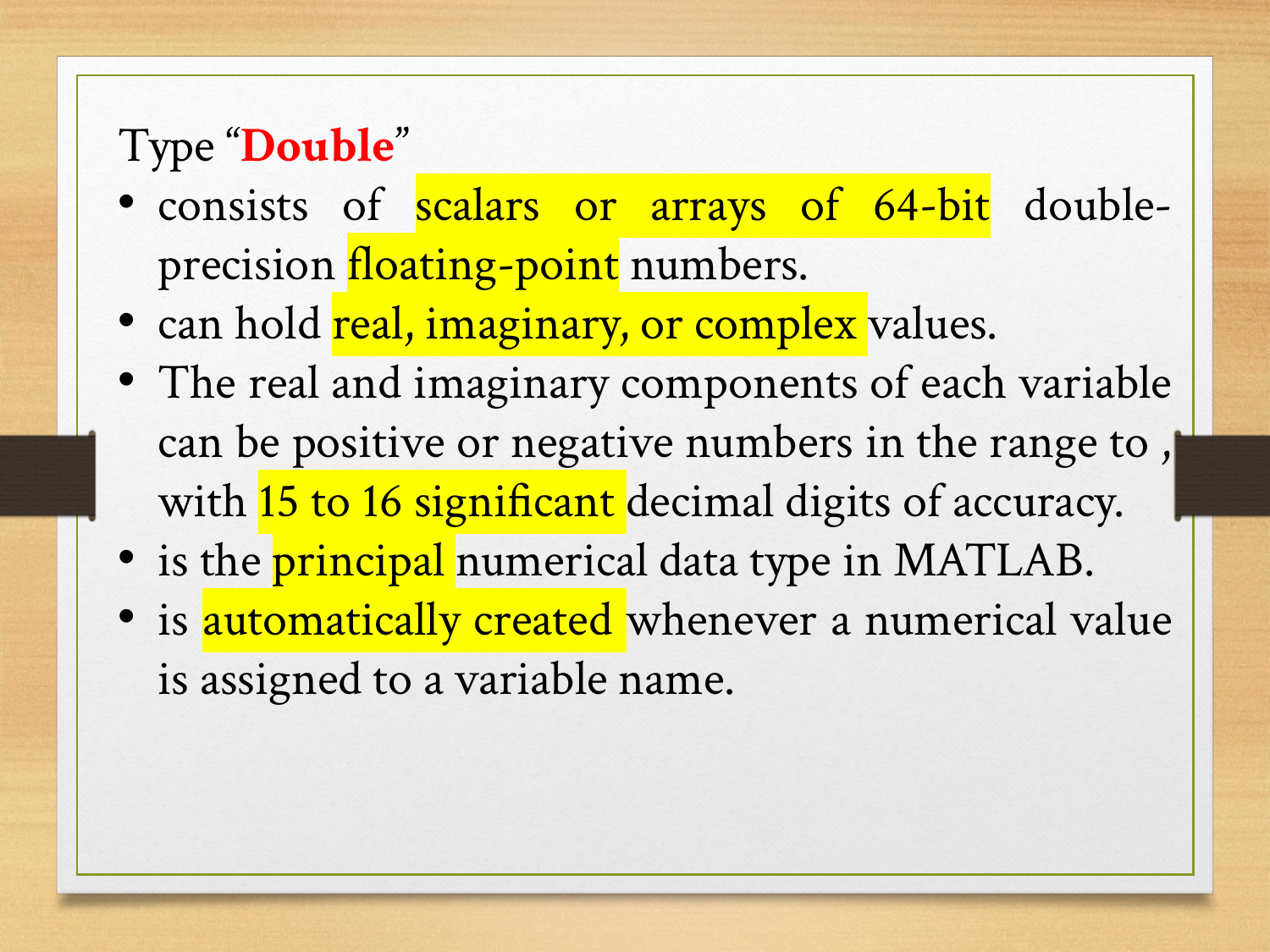

Type “Double”
consists of scalars or arrays of 64-bit double-precision floating-point numbers.
can hold real, imaginary, or complex values.
The real and imaginary components of each variable can be positive or negative numbers in the range to , with 15 to 16 significant decimal digits of accuracy.
is the principal numerical data type in MATLAB.
is automatically created whenever a numerical value is assigned to a variable name.